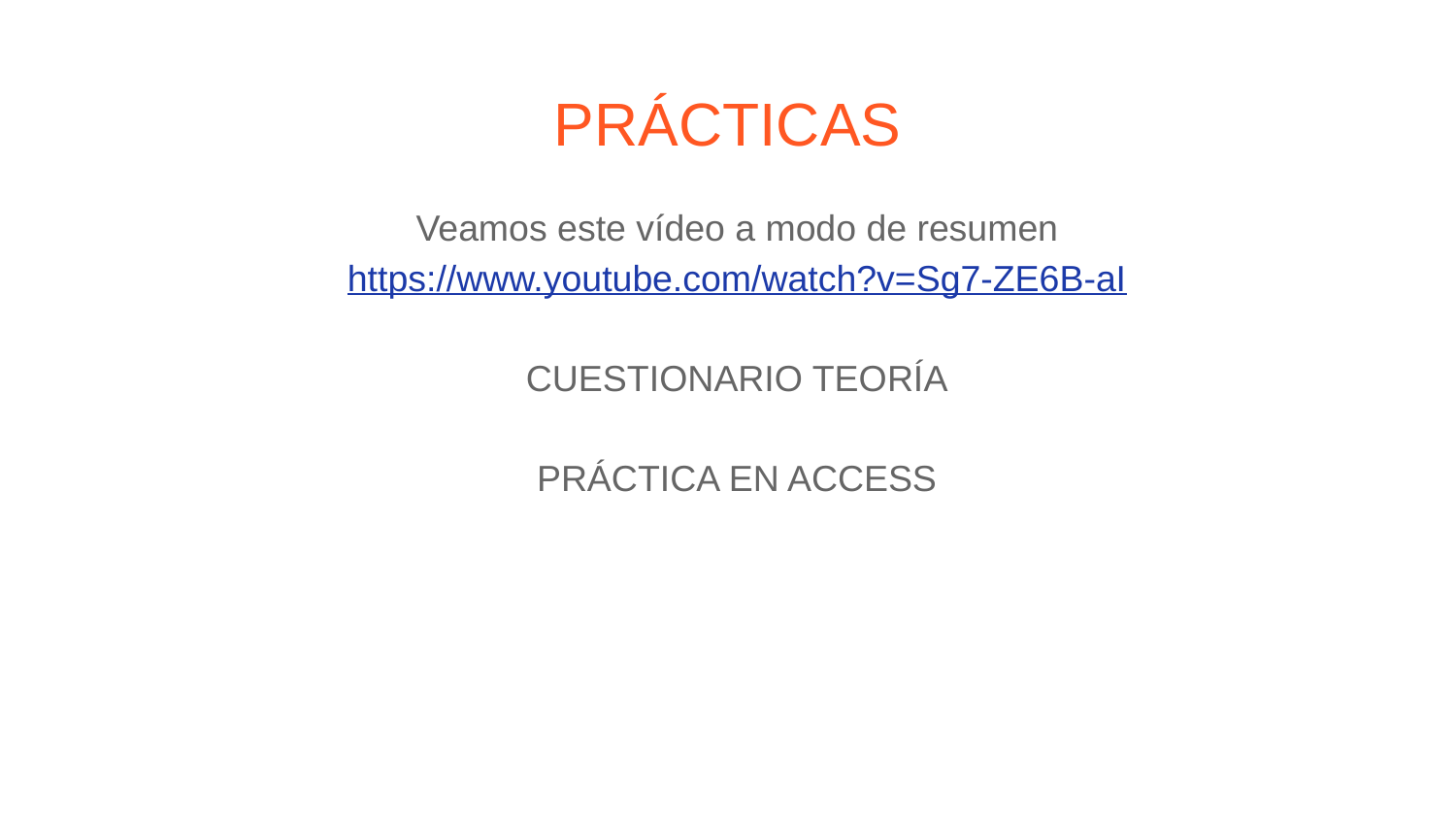

# PRÁCTICAS
Veamos este vídeo a modo de resumen
https://www.youtube.com/watch?v=Sg7-ZE6B-aI

CUESTIONARIO TEORÍA

PRÁCTICA EN ACCESS